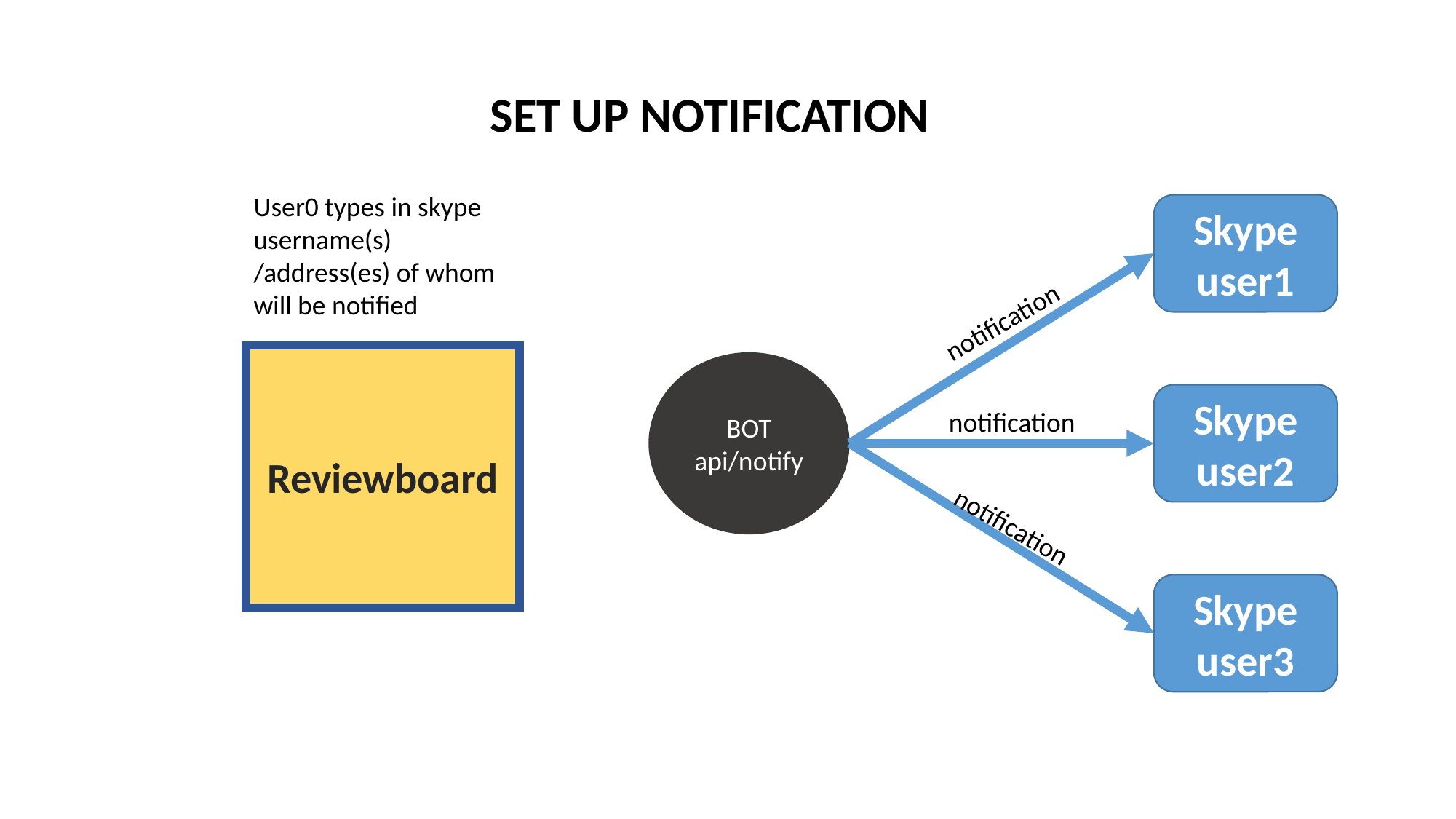

SET UP NOTIFICATION
User0 types in skype username(s)
/address(es) of whom will be notified
Skype user1
notification
Reviewboard
BOT
api/notify
Skype user2
notification
notification
Skype user3